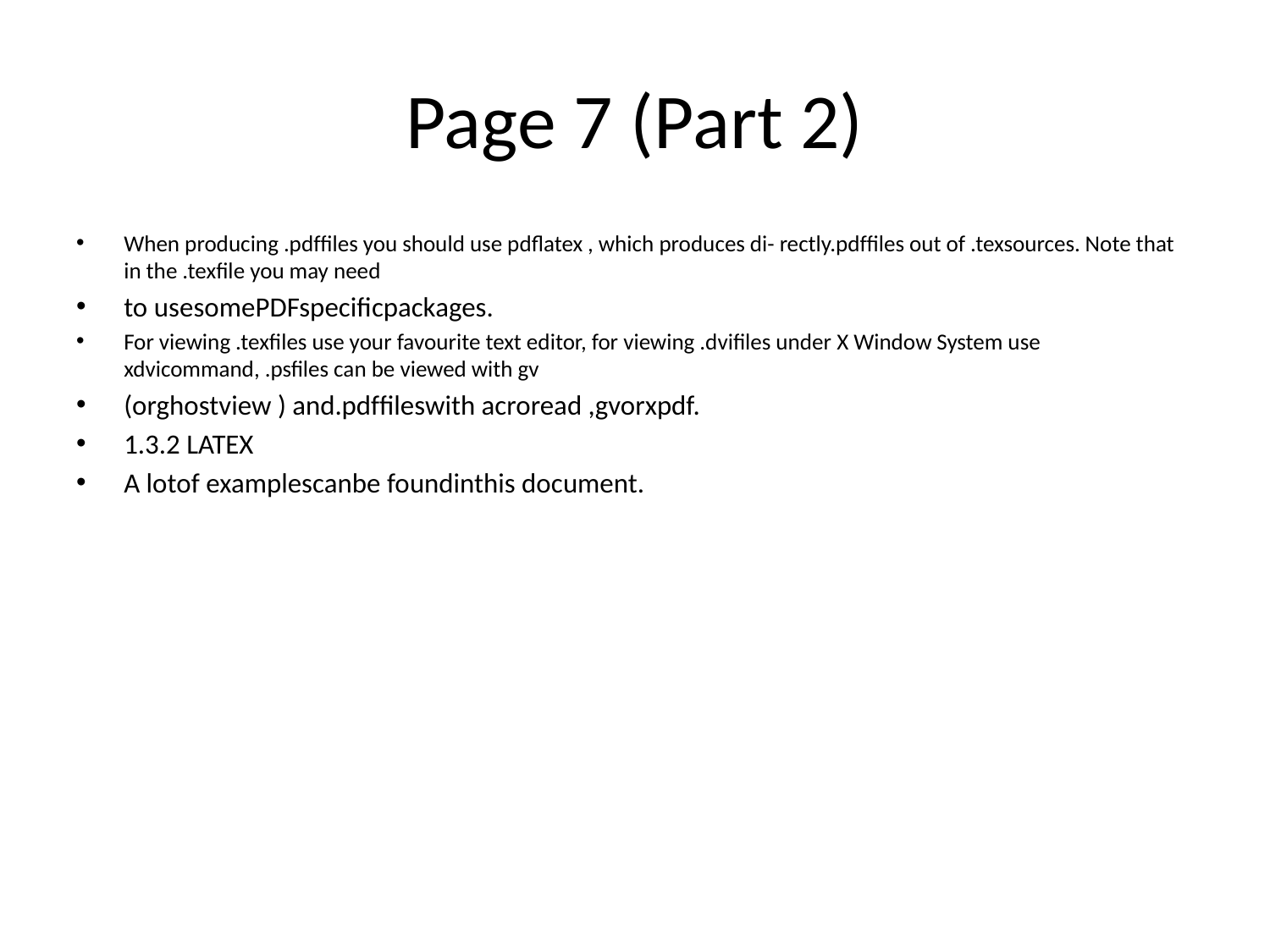

# Page 7 (Part 2)
When producing .pdfﬁles you should use pdflatex , which produces di- rectly.pdfﬁles out of .texsources. Note that in the .texﬁle you may need
to usesomePDFspeciﬁcpackages.
For viewing .texﬁles use your favourite text editor, for viewing .dviﬁles under X Window System use xdvicommand, .psﬁles can be viewed with gv
(orghostview ) and.pdfﬁleswith acroread ,gvorxpdf.
1.3.2 LATEX
A lotof examplescanbe foundinthis document.